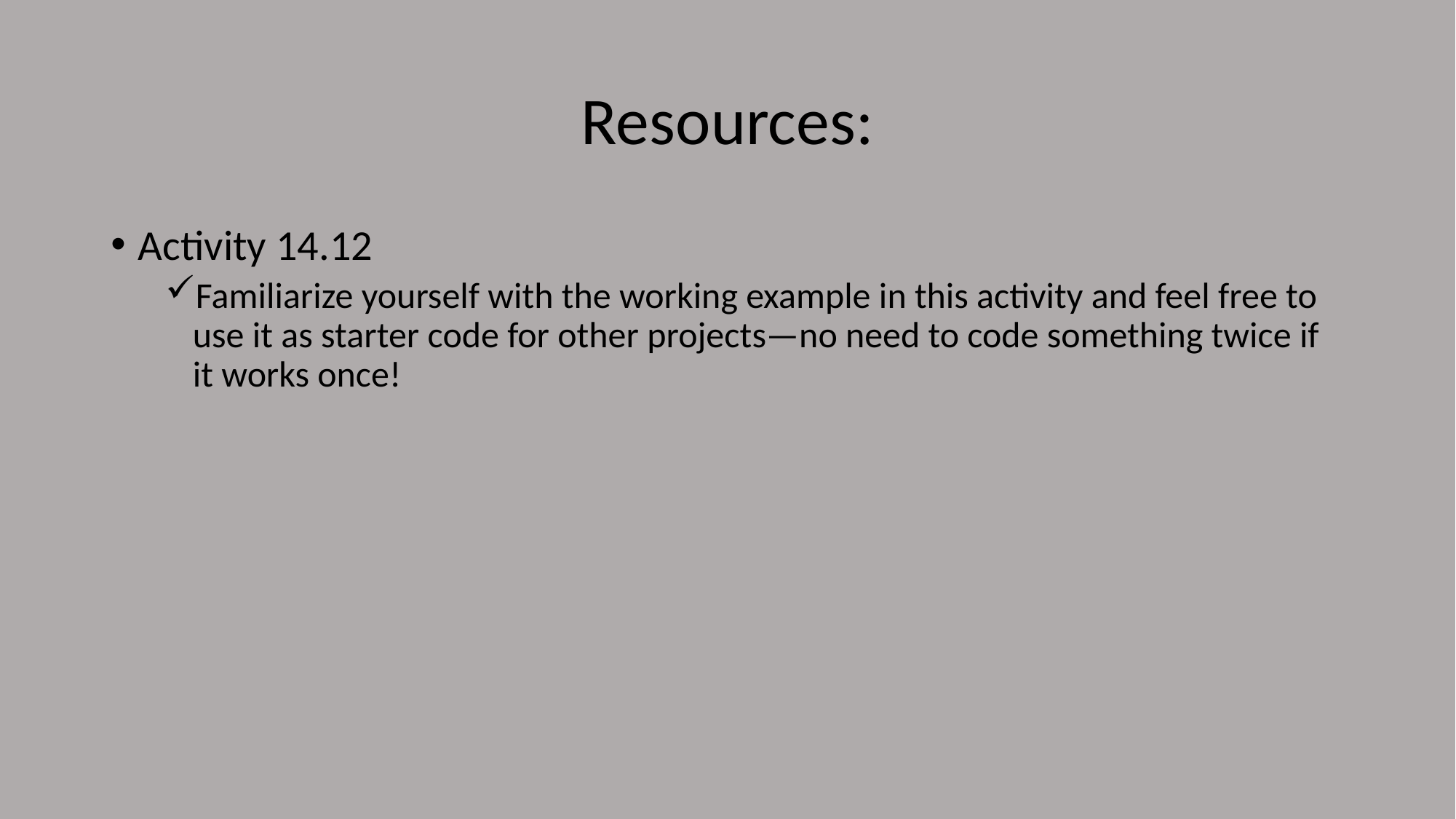

# Resources:
Activity 14.12
Familiarize yourself with the working example in this activity and feel free to use it as starter code for other projects—no need to code something twice if it works once!